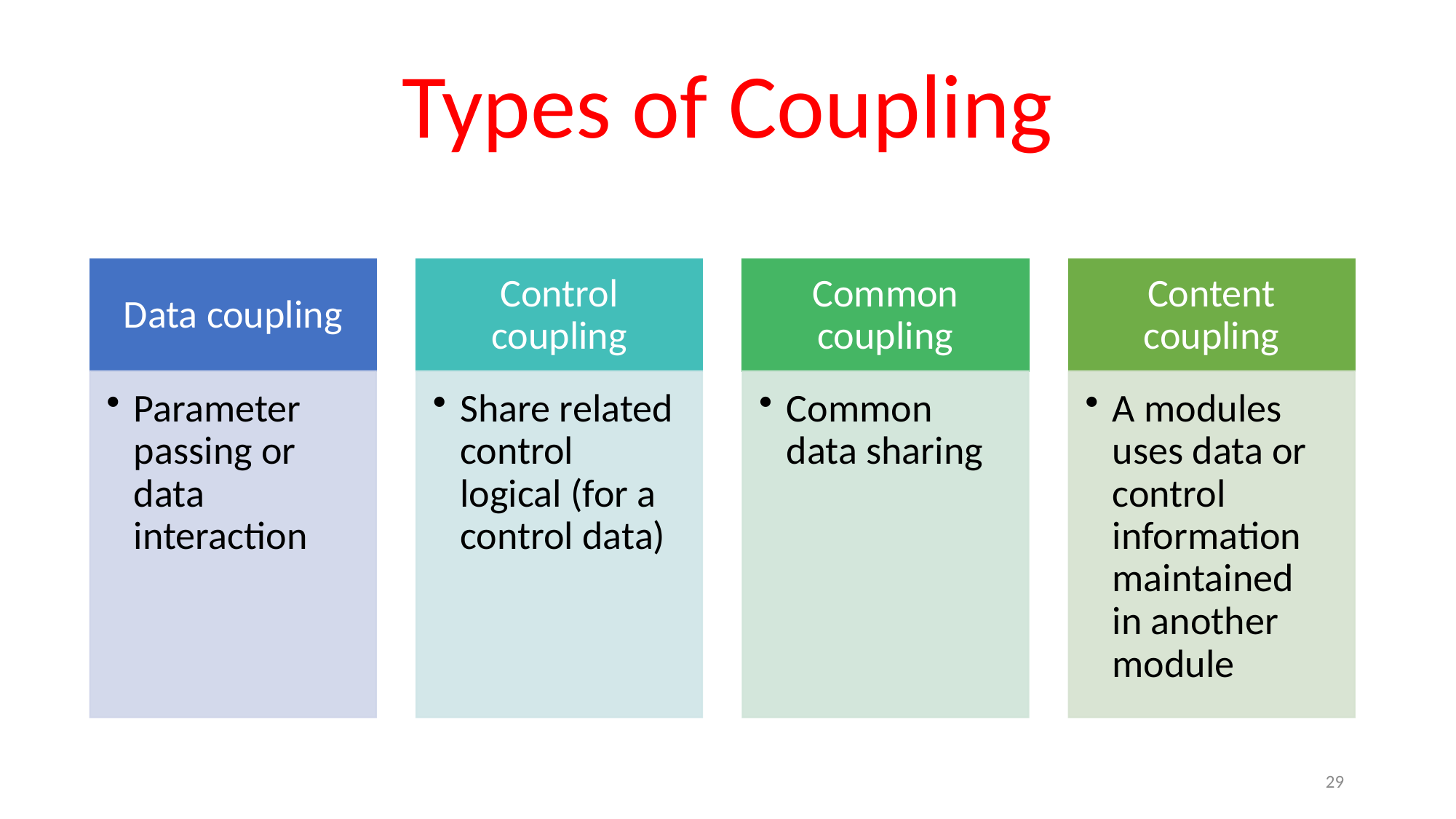

# Types of Coupling
Data coupling
Parameter passing or data interaction
Control coupling
Share related control logical (for a control data)
Common coupling
Common data sharing
Content coupling
A modules uses data or control information maintained in another module
29